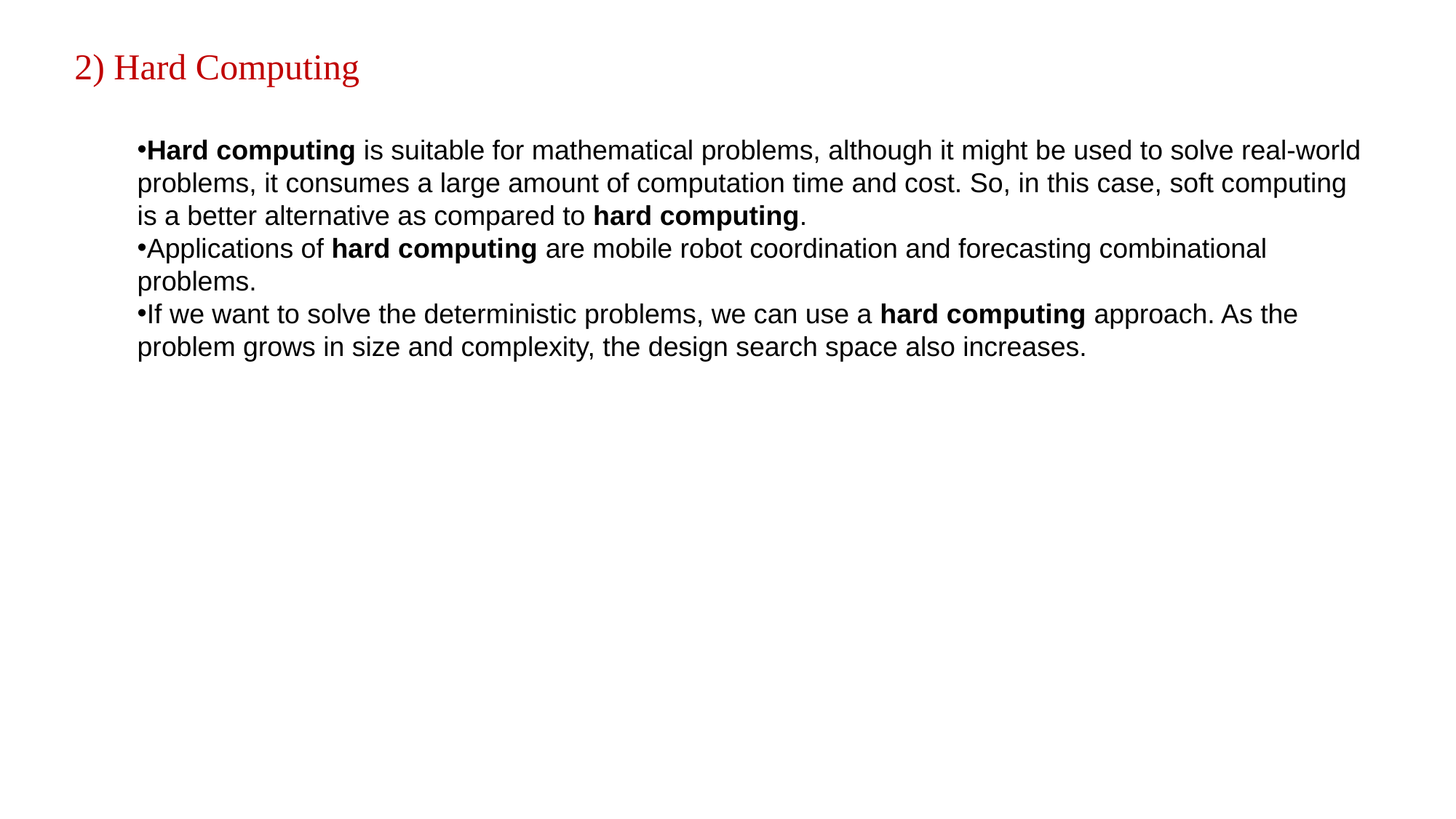

2) Hard Computing
Hard computing is suitable for mathematical problems, although it might be used to solve real-world problems, it consumes a large amount of computation time and cost. So, in this case, soft computing is a better alternative as compared to hard computing.
Applications of hard computing are mobile robot coordination and forecasting combinational problems.
If we want to solve the deterministic problems, we can use a hard computing approach. As the problem grows in size and complexity, the design search space also increases.